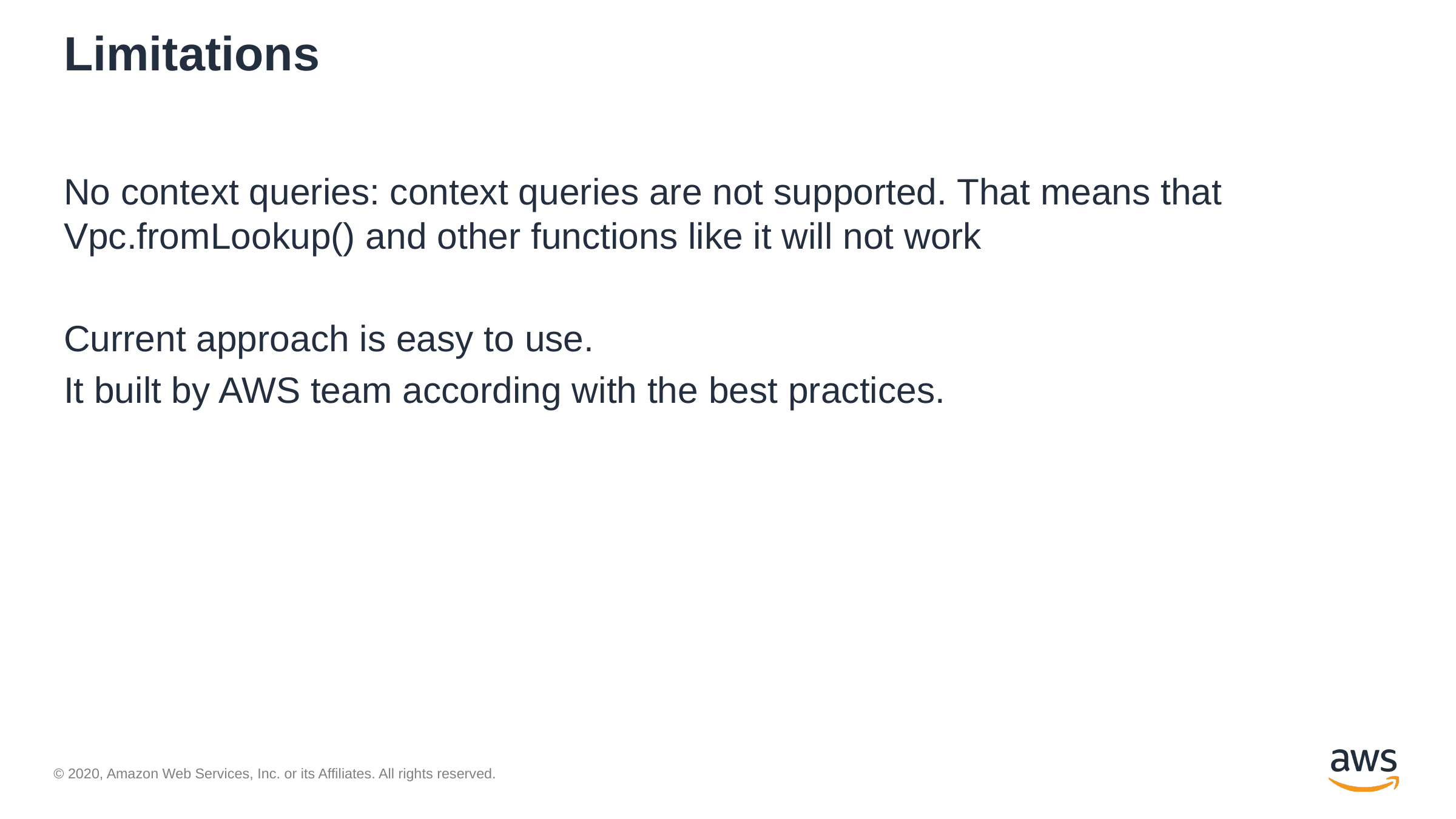

# Limitations
No context queries: context queries are not supported. That means that Vpc.fromLookup() and other functions like it will not work

Current approach is easy to use.
It built by AWS team according with the best practices.